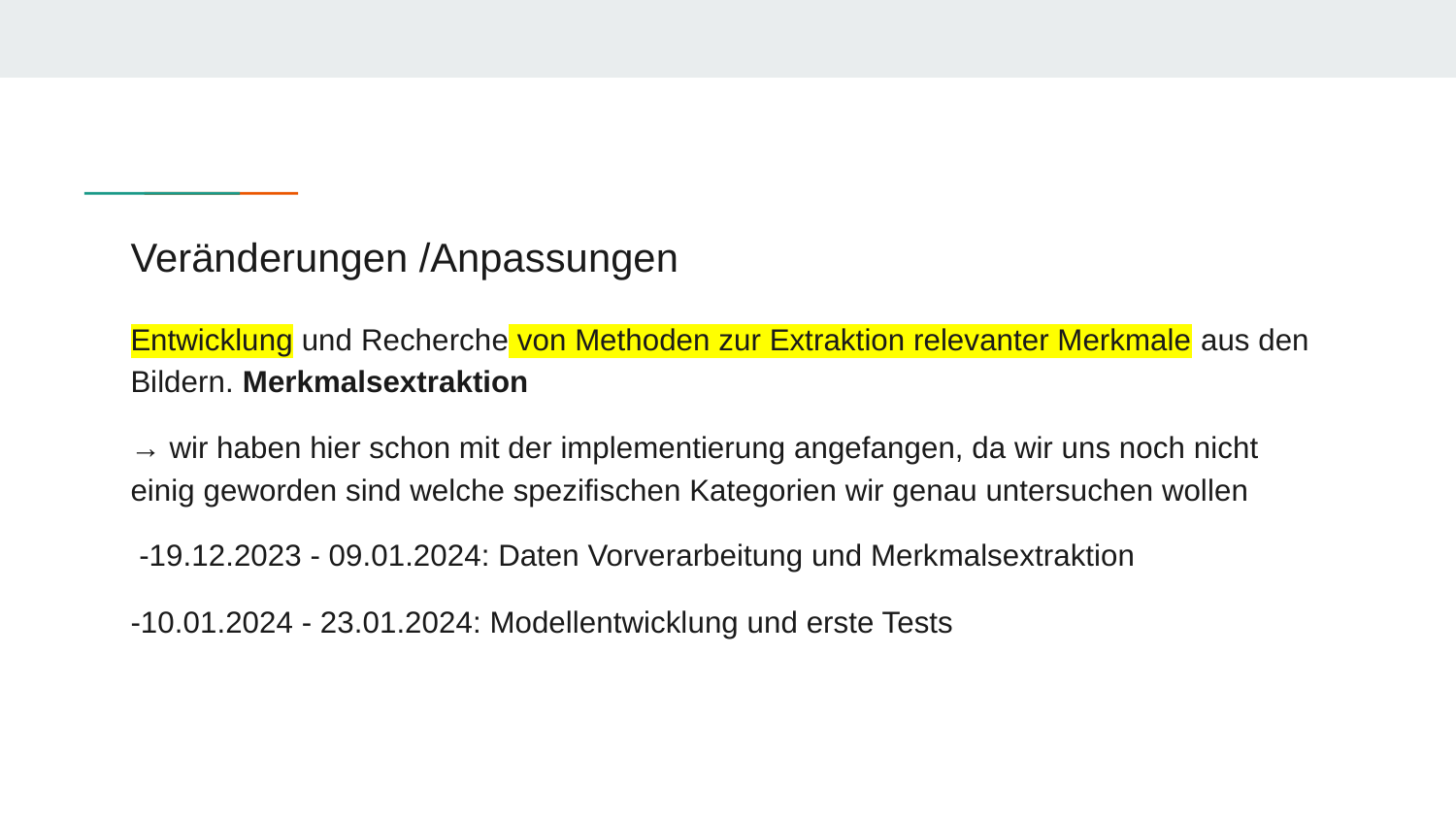

# Veränderungen /Anpassungen
Entwicklung und Recherche von Methoden zur Extraktion relevanter Merkmale aus den Bildern. Merkmalsextraktion
→ wir haben hier schon mit der implementierung angefangen, da wir uns noch nicht einig geworden sind welche spezifischen Kategorien wir genau untersuchen wollen
 -19.12.2023 - 09.01.2024: Daten Vorverarbeitung und Merkmalsextraktion
-10.01.2024 - 23.01.2024: Modellentwicklung und erste Tests